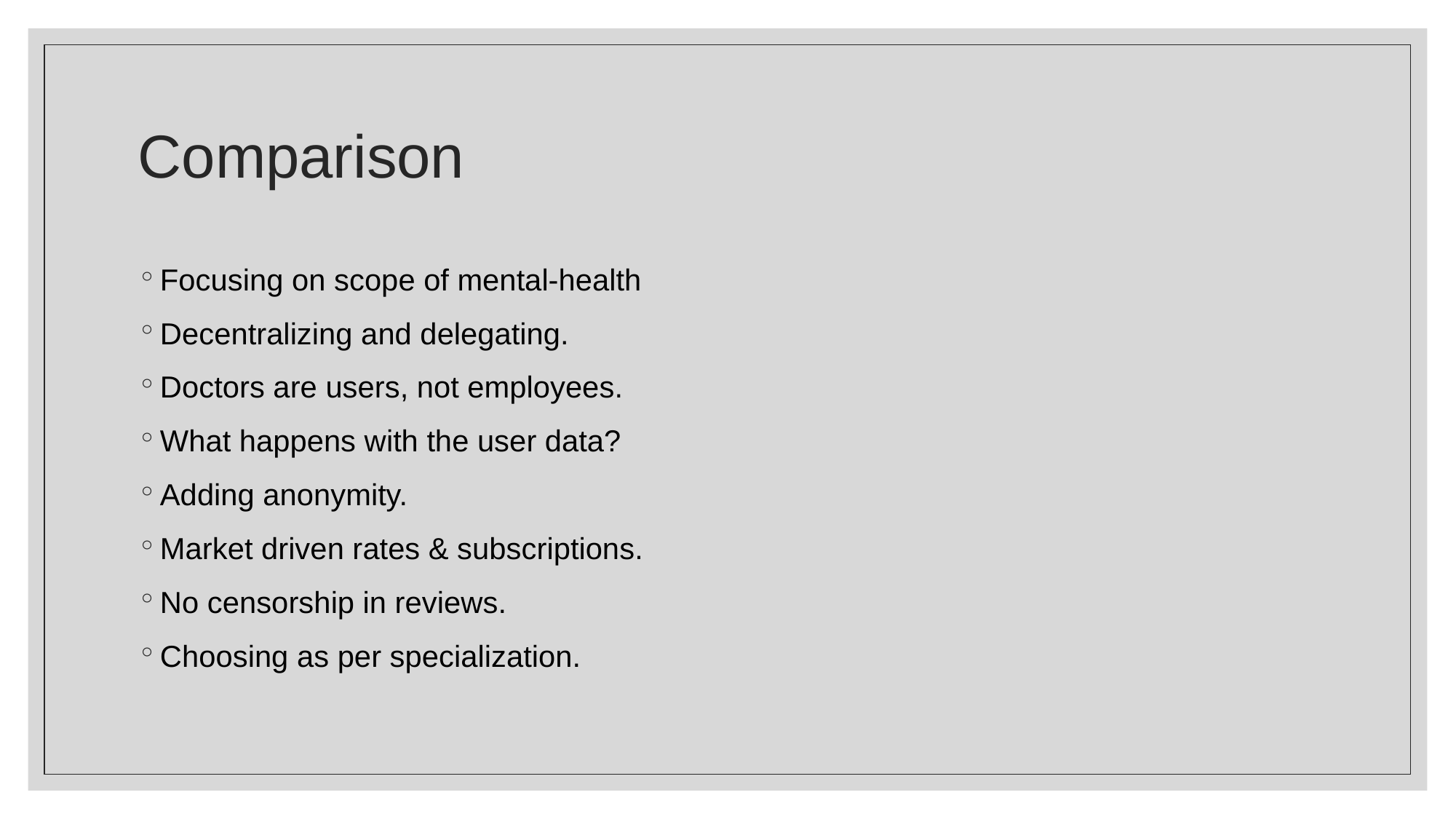

# Comparison
Focusing on scope of mental-health
Decentralizing and delegating.
Doctors are users, not employees.
What happens with the user data?
Adding anonymity.
Market driven rates & subscriptions.
No censorship in reviews.
Choosing as per specialization.